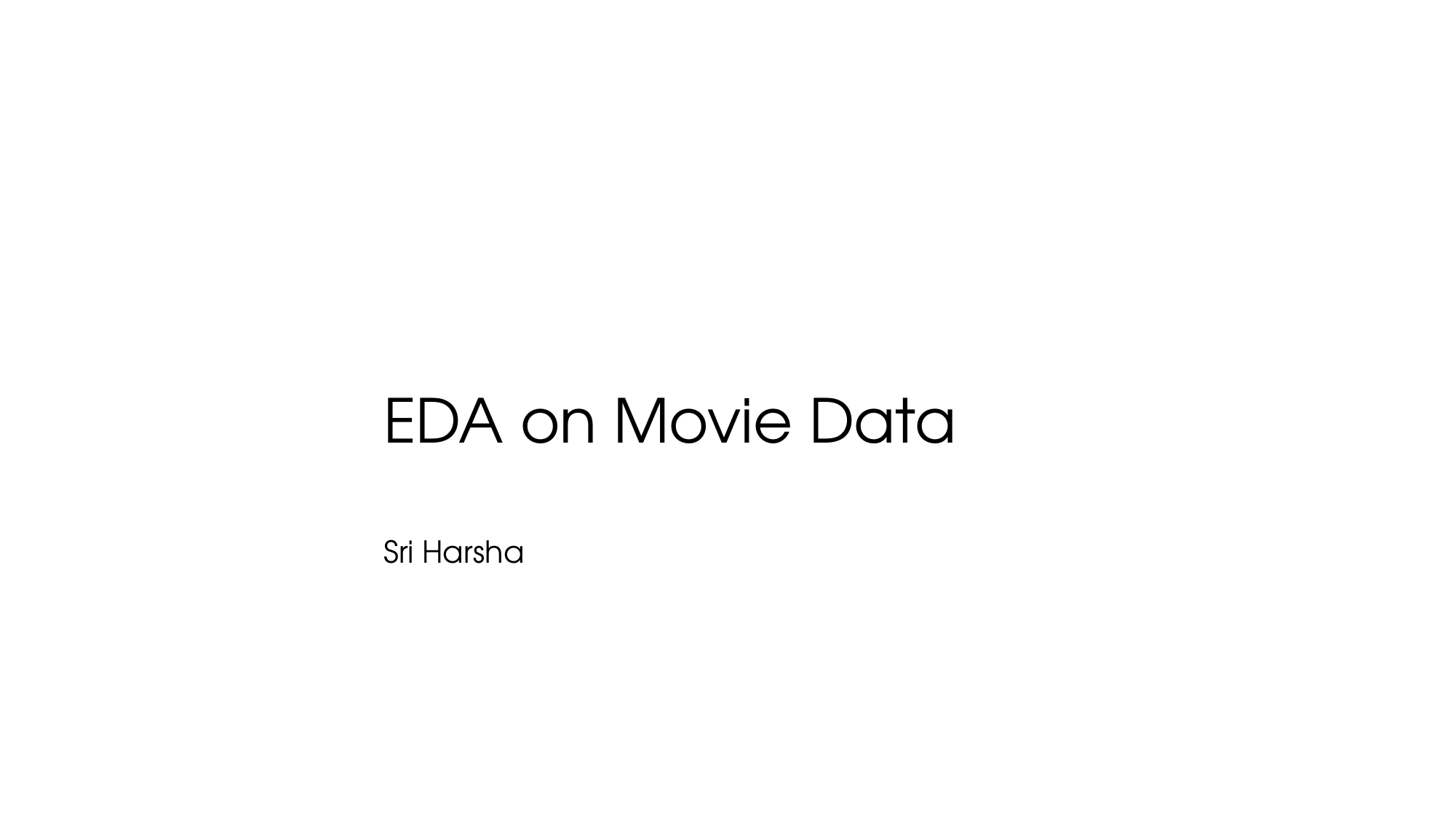

#

EDA on Movie Data

Sri Harsha